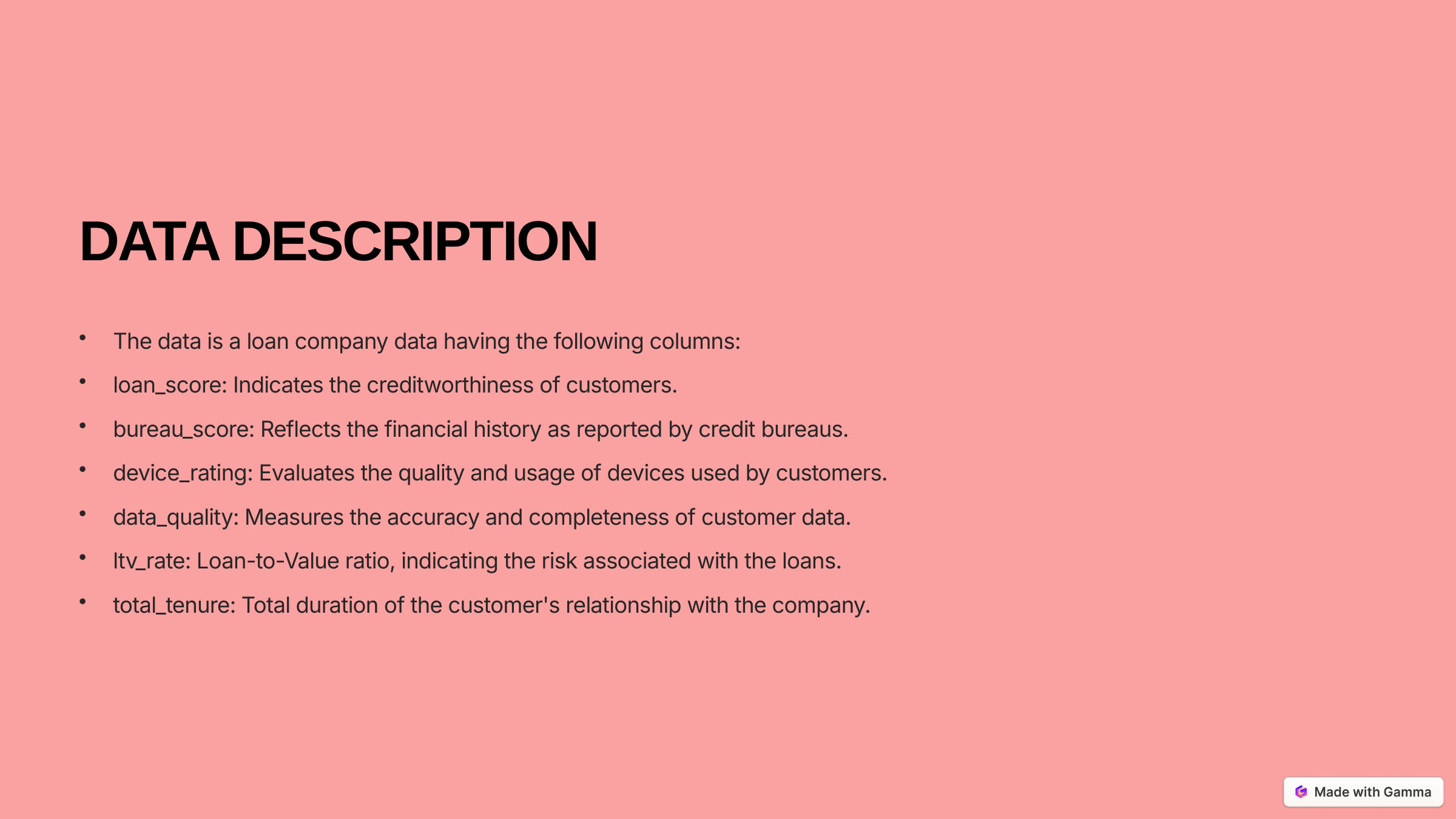

DATA DESCRIPTION
The data is a loan company data having the following columns:
loan_score: Indicates the creditworthiness of customers.
bureau_score: Reflects the financial history as reported by credit bureaus.
device_rating: Evaluates the quality and usage of devices used by customers.
data_quality: Measures the accuracy and completeness of customer data.
ltv_rate: Loan-to-Value ratio, indicating the risk associated with the loans.
total_tenure: Total duration of the customer's relationship with the company.